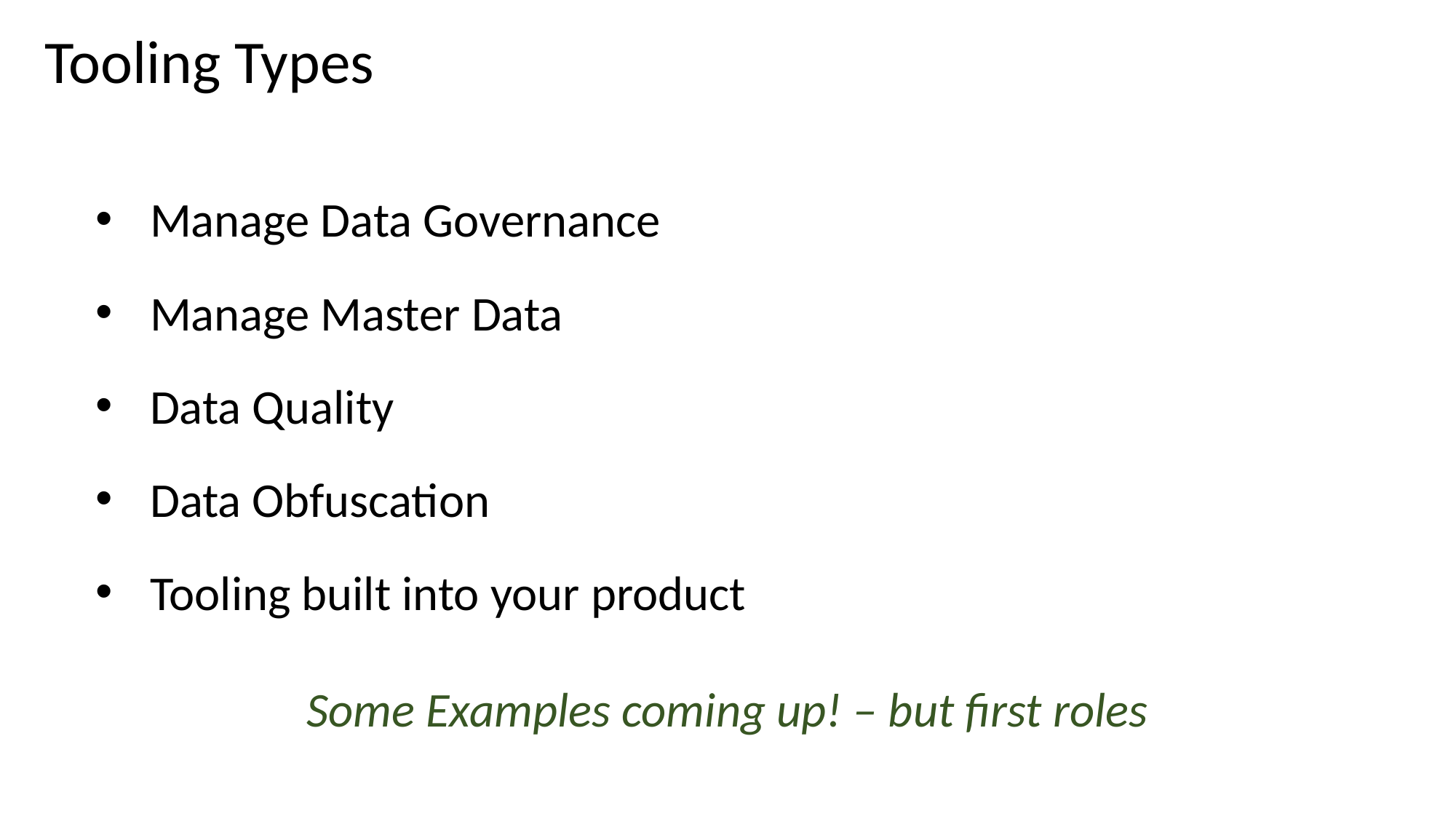

Tooling Types
Manage Data Governance
Manage Master Data
Data Quality
Data Obfuscation
Tooling built into your product
Some Examples coming up! – but first roles